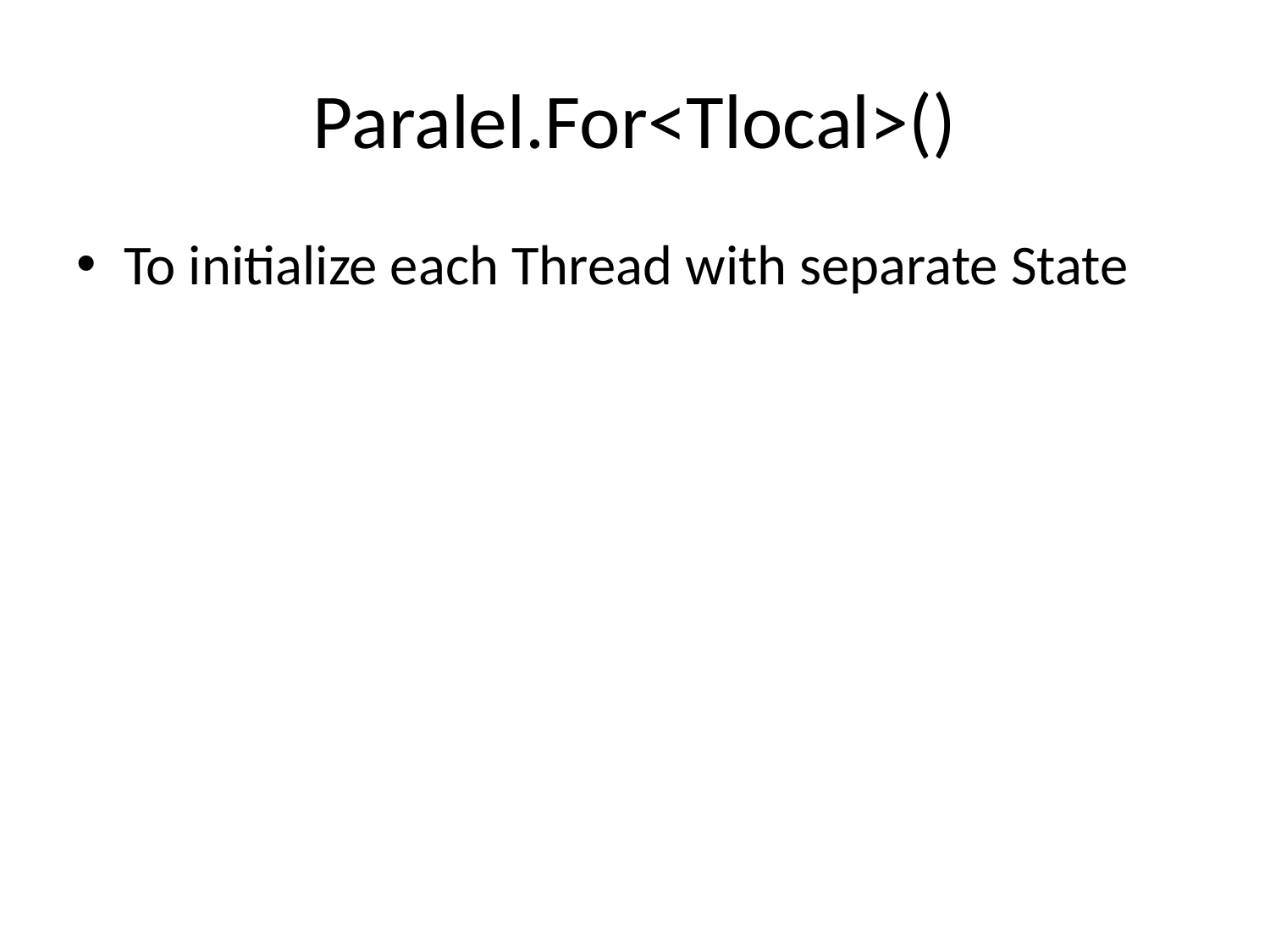

# Paralel.For<Tlocal>()
To initialize each Thread with separate State